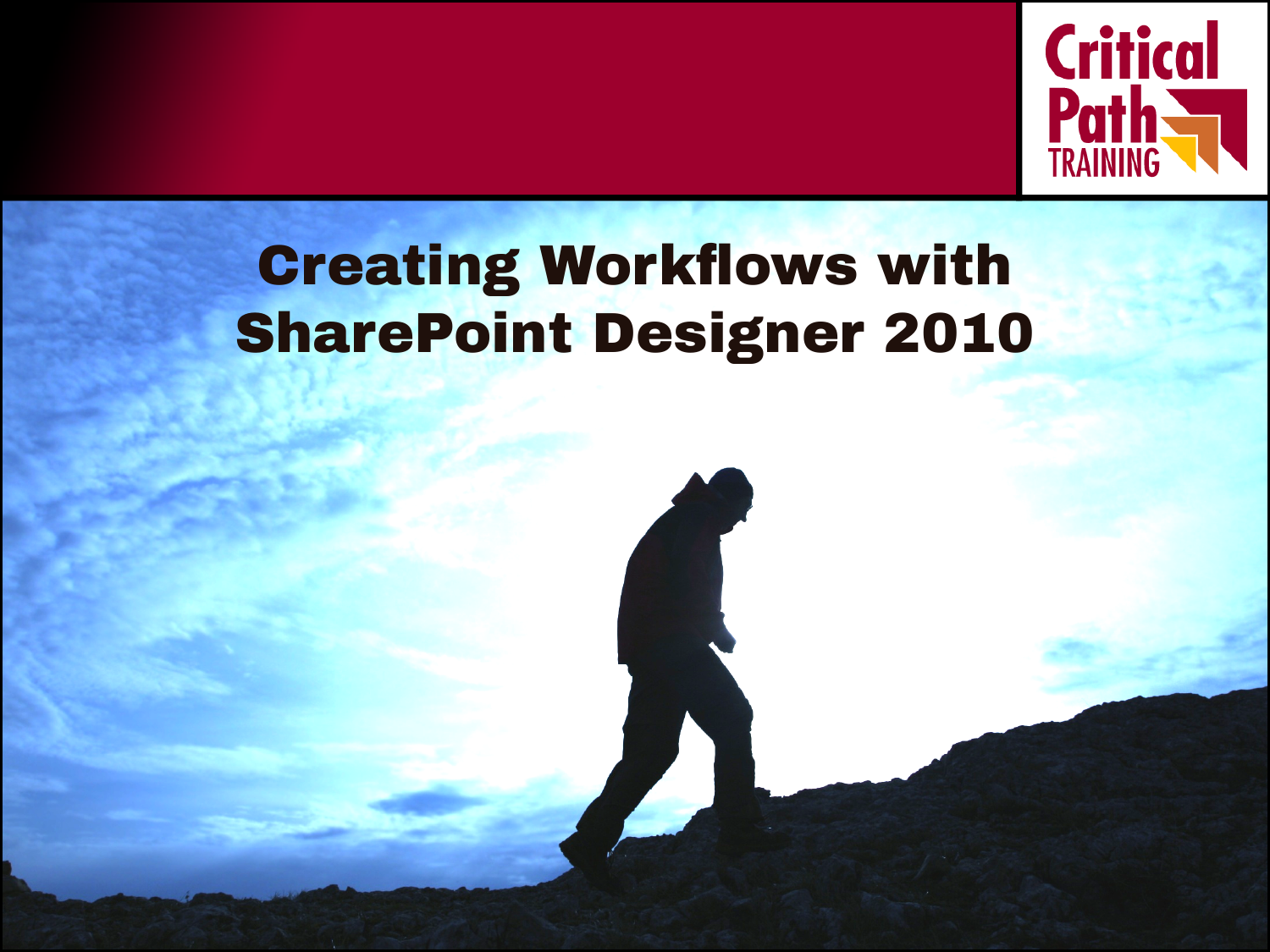

# Creating Workflows with SharePoint Designer 2010